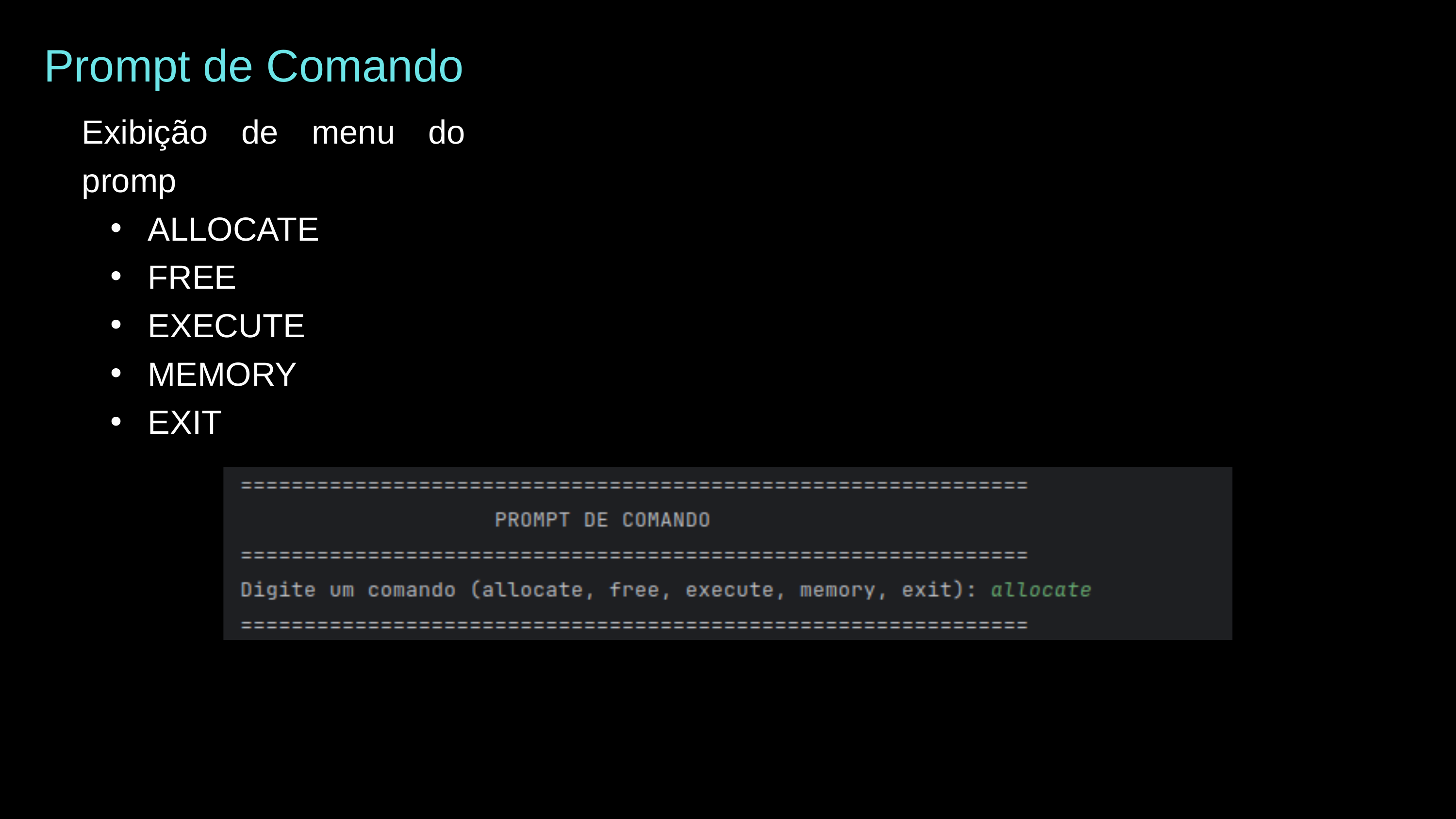

Prompt de Comando
Exibição de menu do promp
 ALLOCATE
 FREE
 EXECUTE
 MEMORY
 EXIT